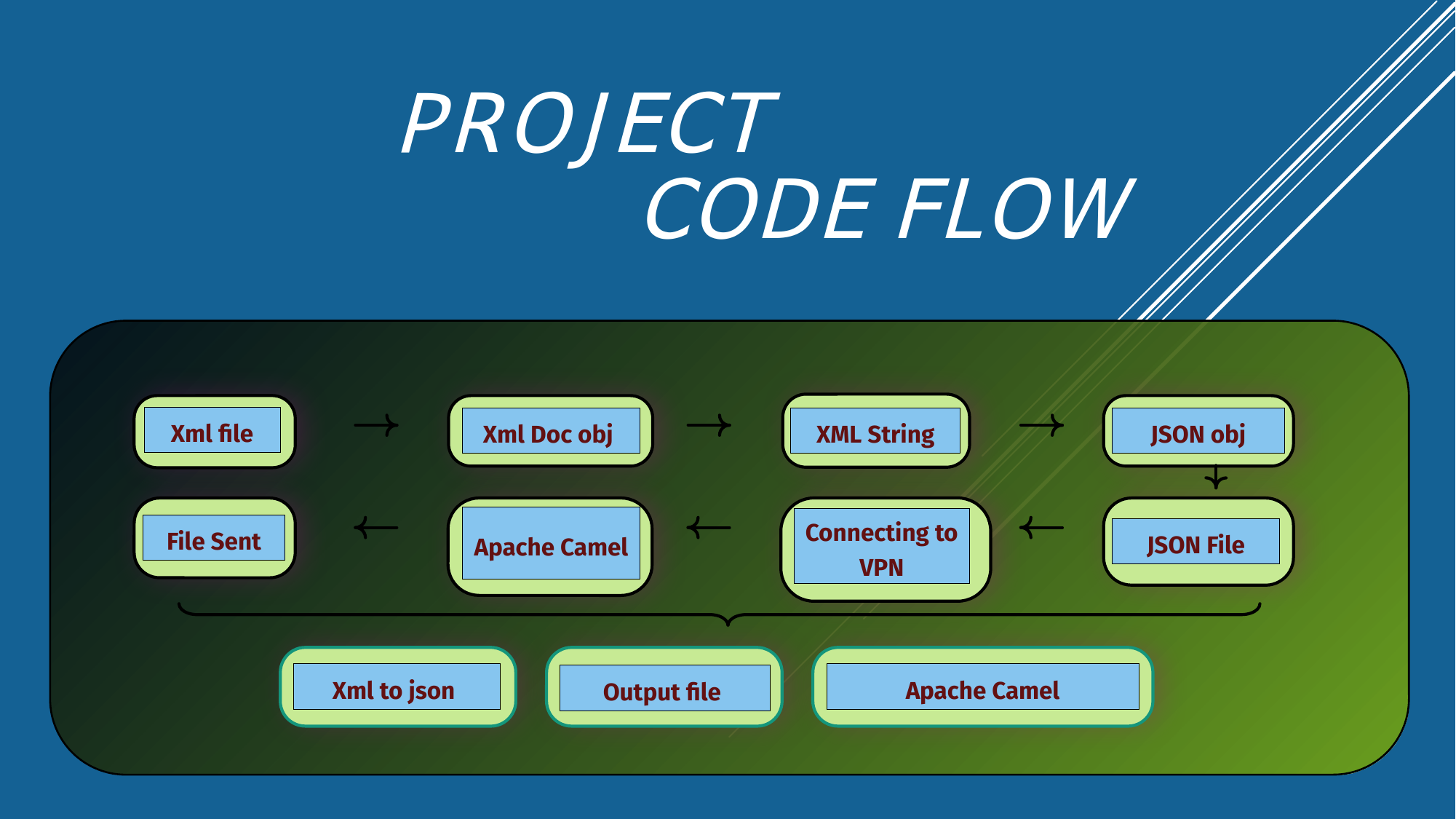

PROJECT

CODE FLOW

XML String

Xml file

Xml Doc obj

JSON obj

Apache Camel

Connecting to VPN

JSON File

File Sent

Xml to json

Output file

Apache Camel